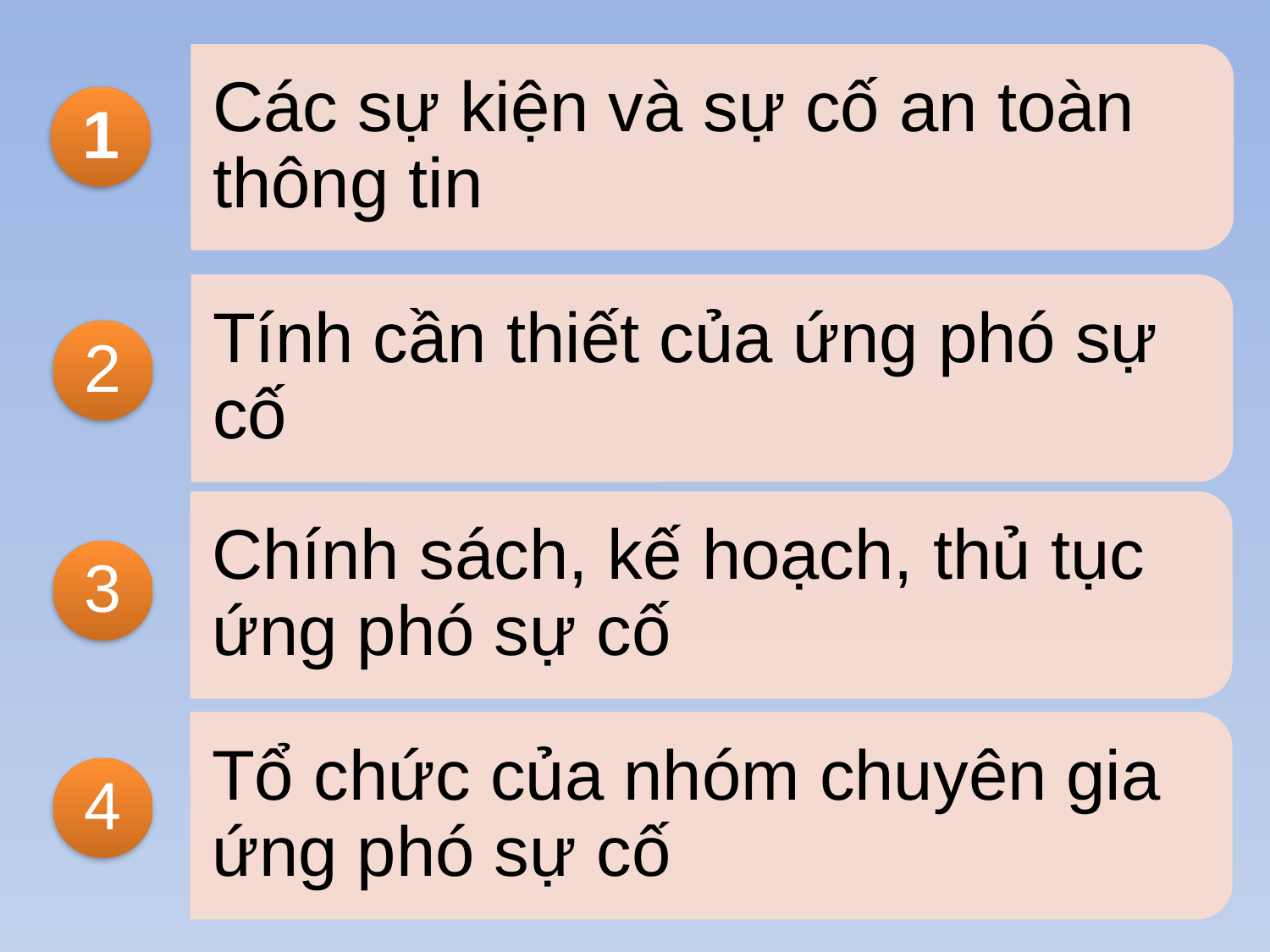

Các sự kiện và sự cố an toàn thông tin
1
Tính cần thiết của ứng phó sự cố
2
Chính sách, kế hoạch, thủ tục ứng phó sự cố
3
Tổ chức của nhóm chuyên gia ứng phó sự cố
4